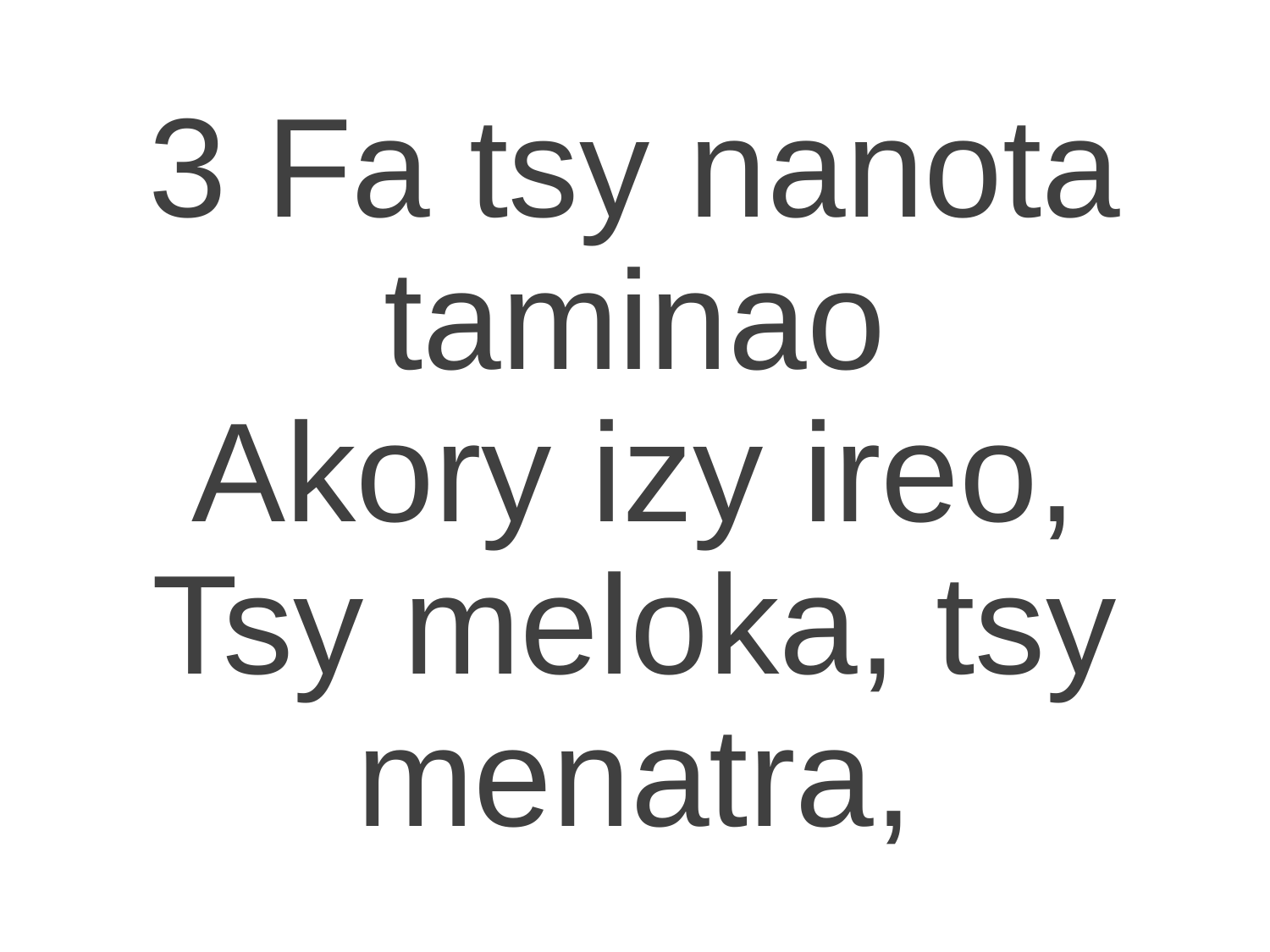

3 Fa tsy nanota taminao
Akory izy ireo,
Tsy meloka, tsy menatra,